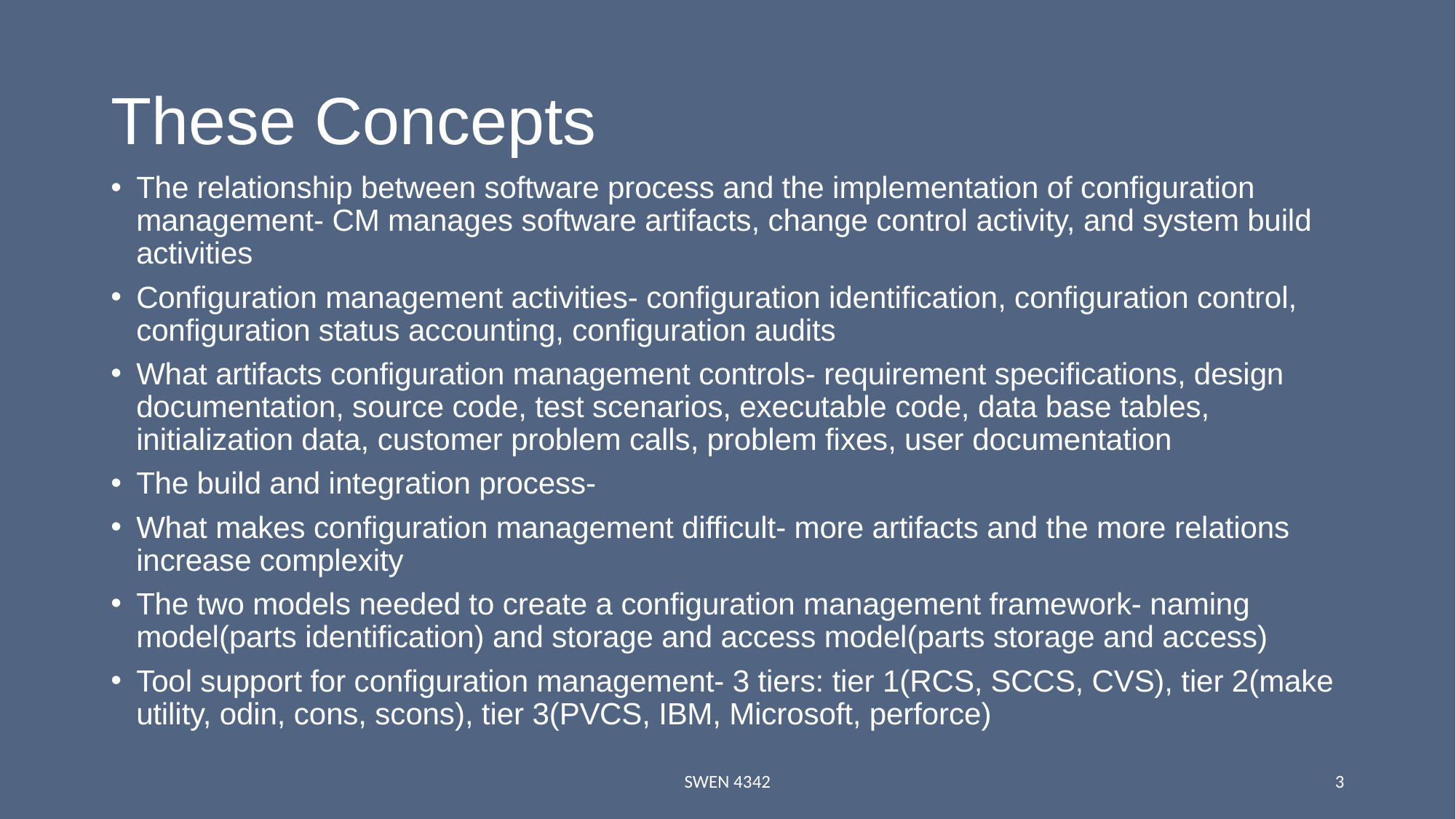

# These Concepts
The relationship between software process and the implementation of configuration management- CM manages software artifacts, change control activity, and system build activities
Configuration management activities- configuration identification, configuration control, configuration status accounting, configuration audits
What artifacts configuration management controls- requirement specifications, design documentation, source code, test scenarios, executable code, data base tables, initialization data, customer problem calls, problem fixes, user documentation
The build and integration process-
What makes configuration management difficult- more artifacts and the more relations increase complexity
The two models needed to create a configuration management framework- naming model(parts identification) and storage and access model(parts storage and access)
Tool support for configuration management- 3 tiers: tier 1(RCS, SCCS, CVS), tier 2(make utility, odin, cons, scons), tier 3(PVCS, IBM, Microsoft, perforce)

SWEN 4342
3